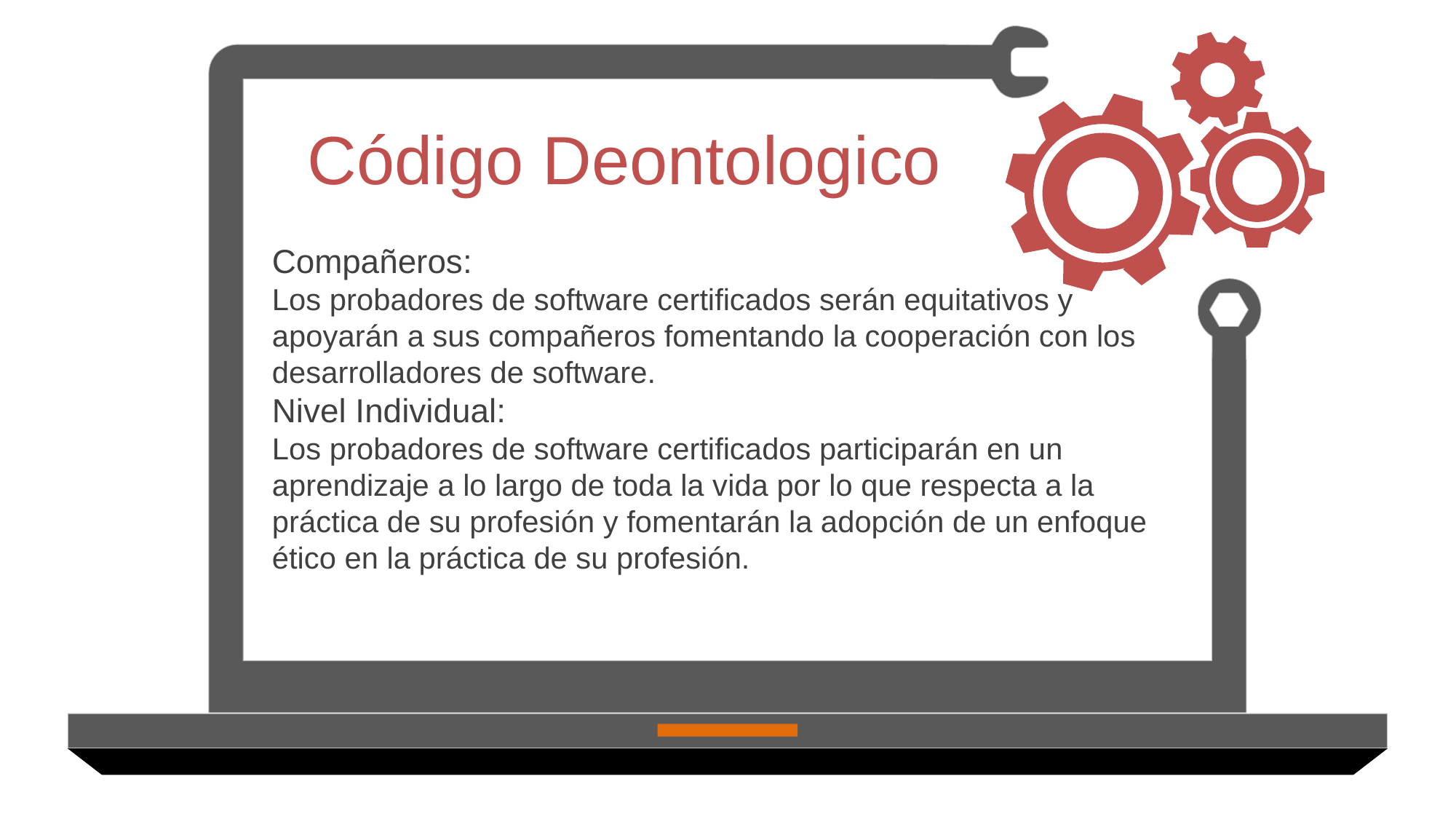

Código Deontologico
Compañeros:
Los probadores de software certificados serán equitativos y apoyarán a sus compañeros fomentando la cooperación con los desarrolladores de software.
Nivel Individual:
Los probadores de software certificados participarán en un aprendizaje a lo largo de toda la vida por lo que respecta a la práctica de su profesión y fomentarán la adopción de un enfoque ético en la práctica de su profesión.